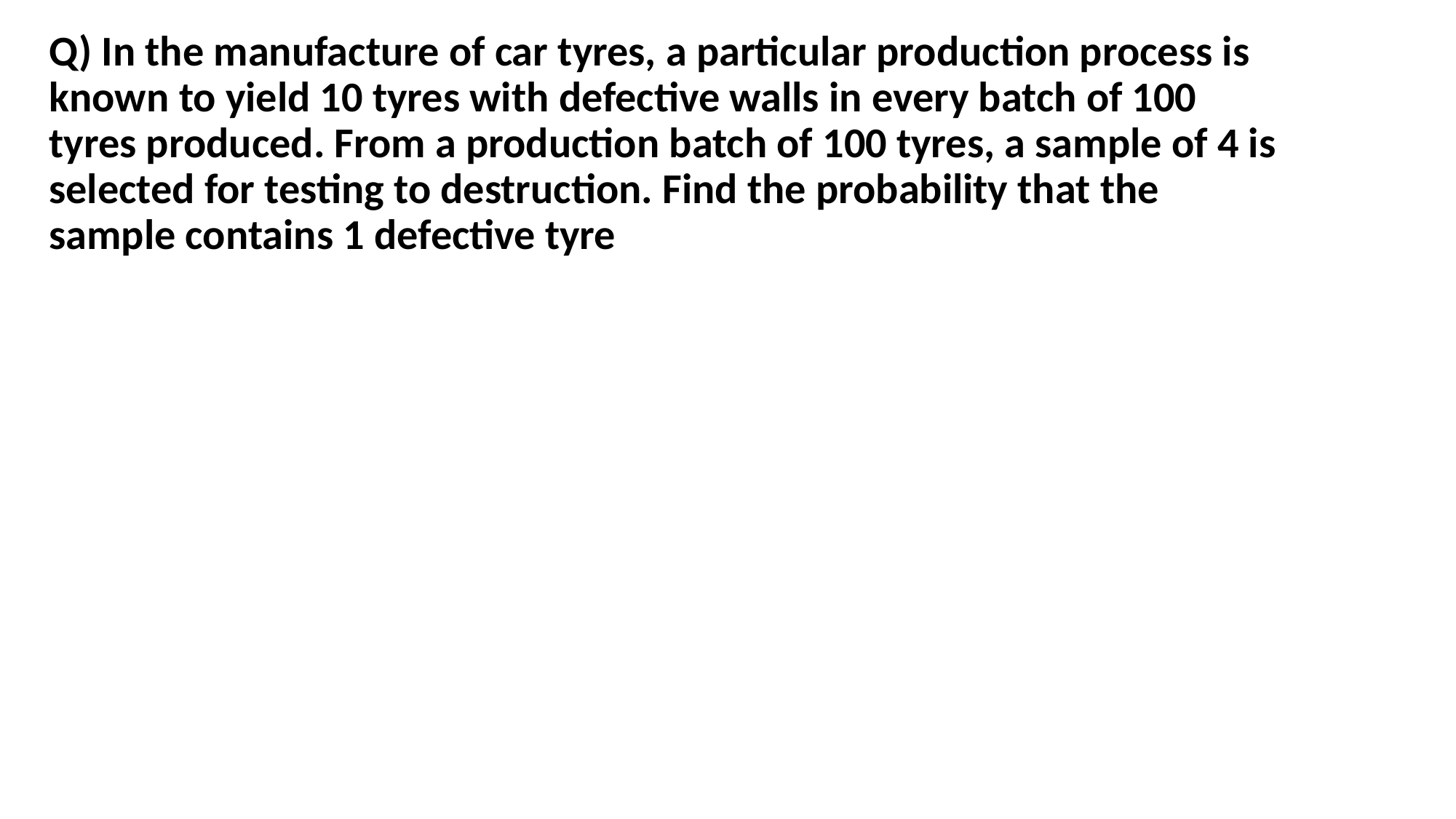

Q) In the manufacture of car tyres, a particular production process is known to yield 10 tyres with defective walls in every batch of 100 tyres produced. From a production batch of 100 tyres, a sample of 4 is selected for testing to destruction. Find the probability that the sample contains 1 defective tyre